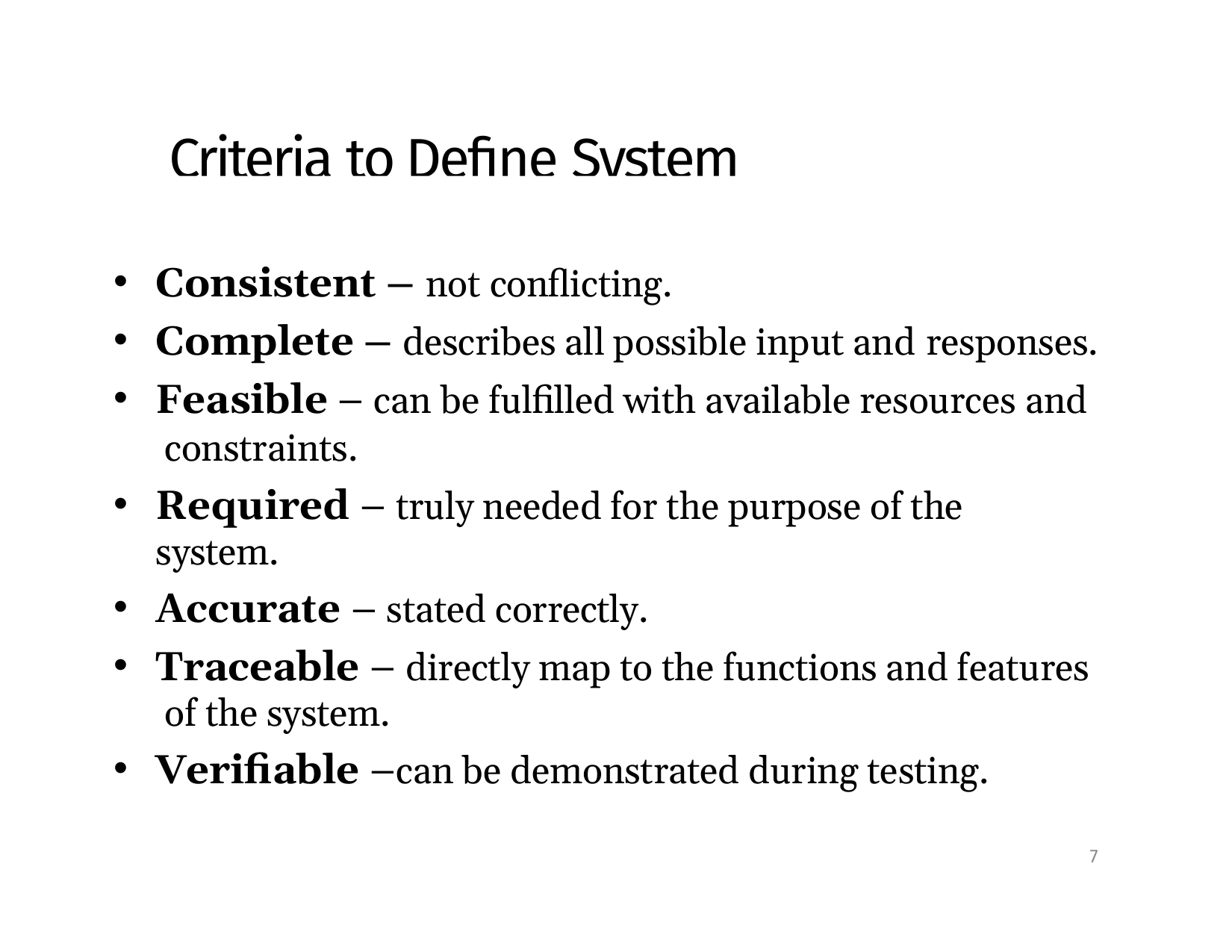

# Criteria to Define System Requirements

Consistent – not conflicting.
Complete – describes all possible input and responses.
Feasible – can be fulfilled with available resources and  constraints.
Required – truly needed for the purpose of the system.
Accurate – stated correctly.
Traceable – directly map to the functions and features  of the system.
Verifiable –can be demonstrated during testing.
7